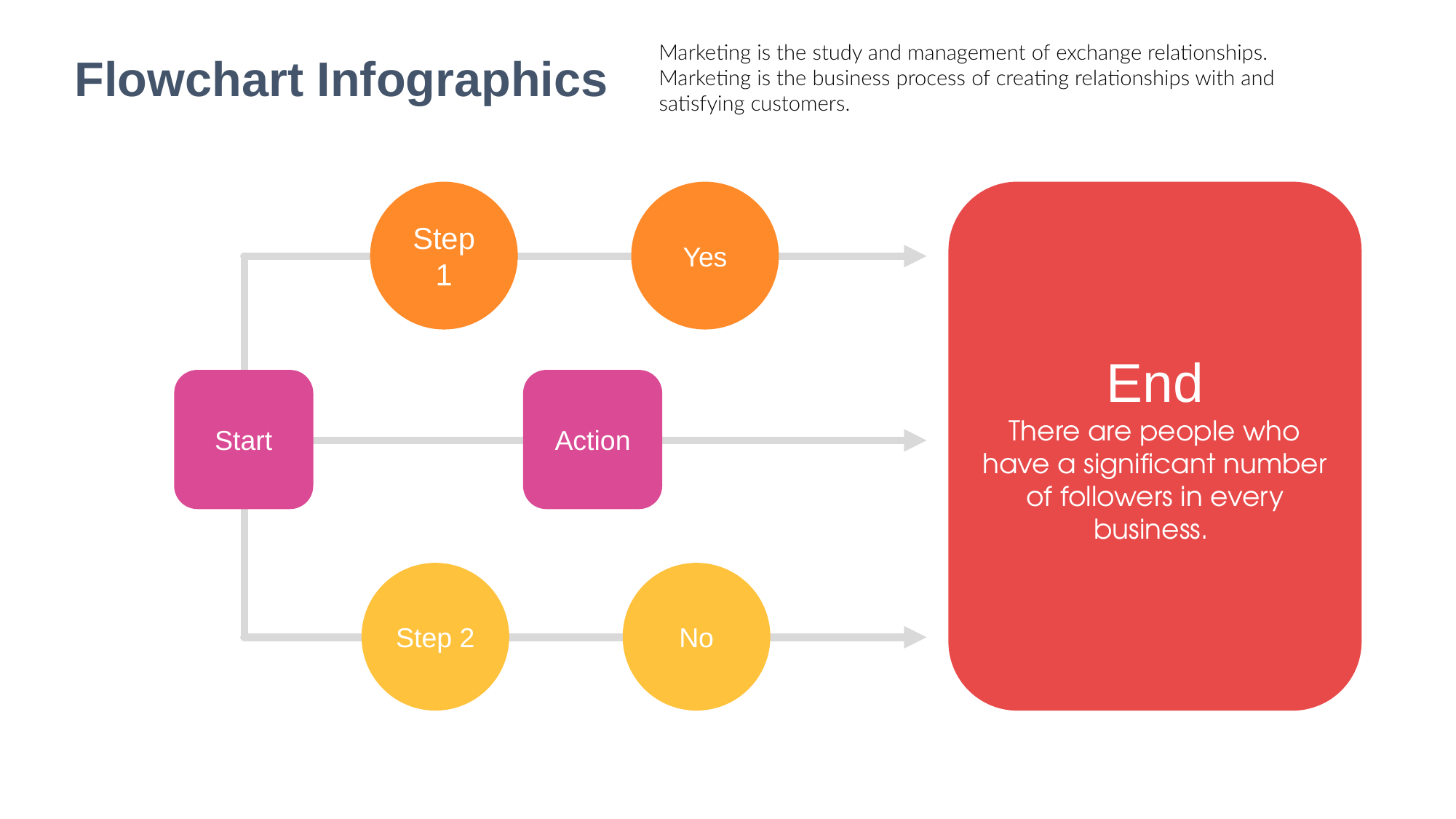

Marketing is the study and management of exchange relationships. Marketing is the business process of creating relationships with and satisfying customers.
Flowchart Infographics
Step 1
Yes
End
There are people who have a significant number of followers in every business.
Start
Action
Step 2
No